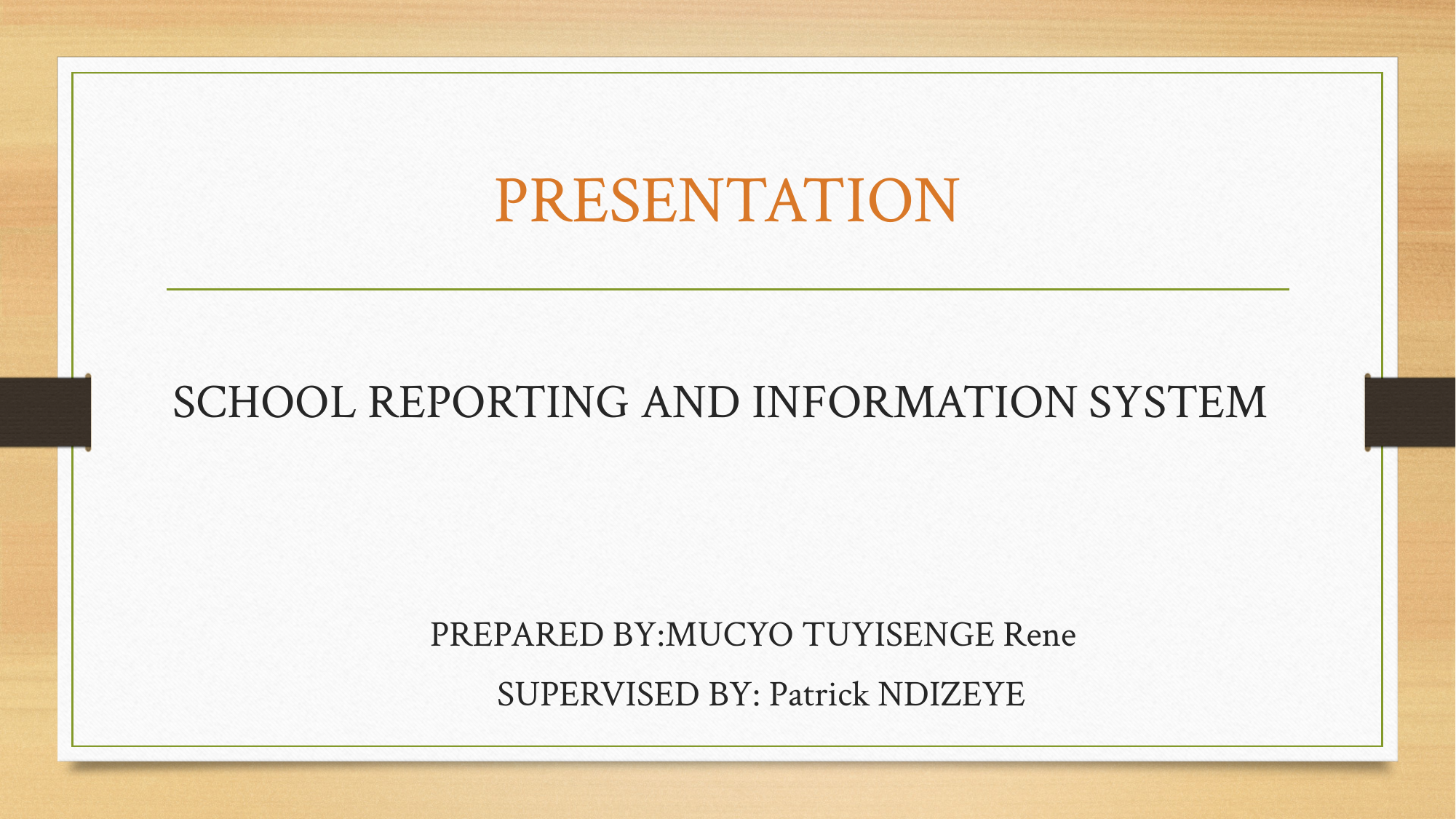

# PRESENTATION
SCHOOL REPORTING AND INFORMATION SYSTEM
PREPARED BY:MUCYO TUYISENGE Rene
  SUPERVISED BY: Patrick NDIZEYE